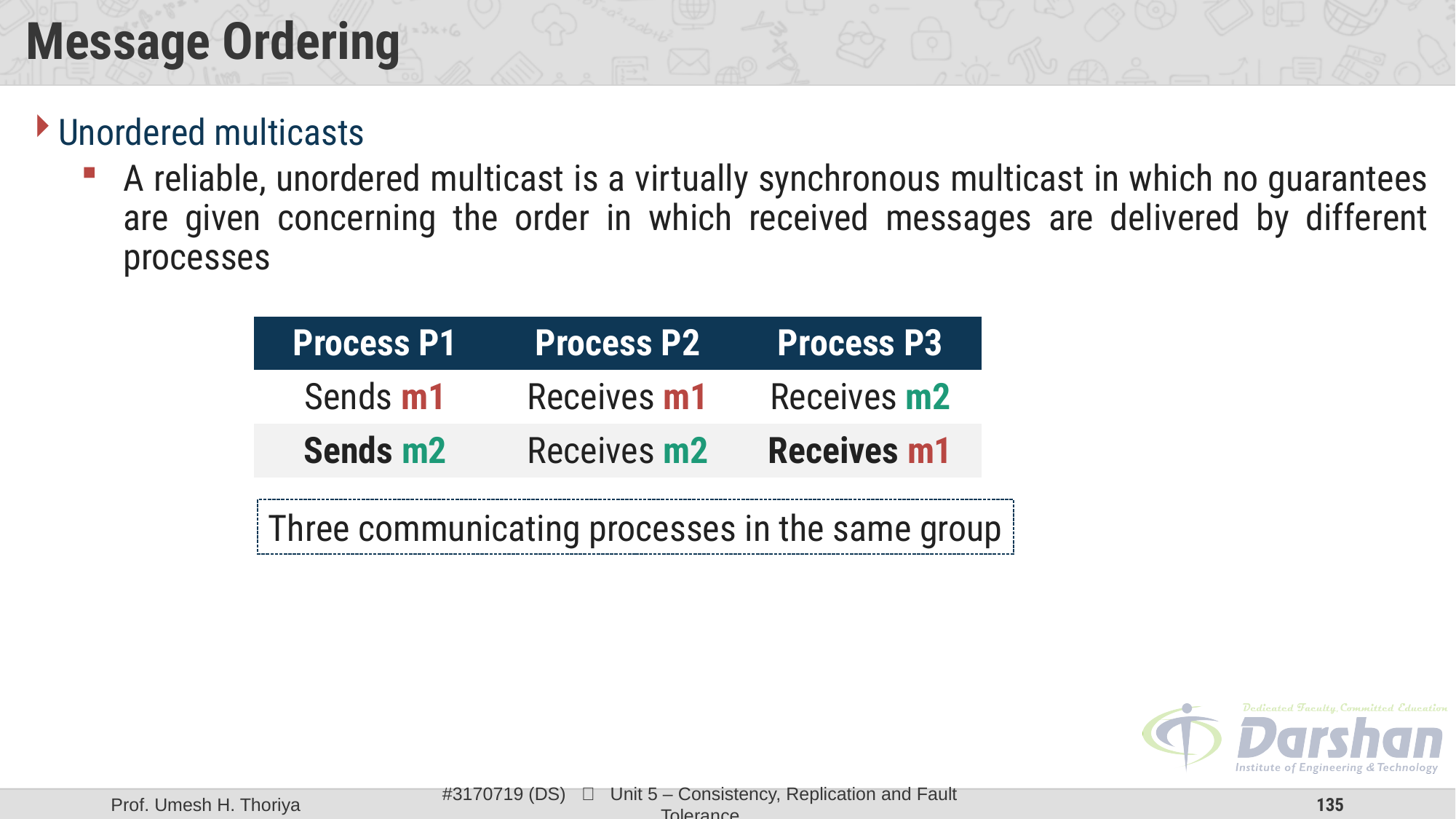

# Message Ordering
Unordered multicasts
A reliable, unordered multicast is a virtually synchronous multicast in which no guarantees are given concerning the order in which received messages are delivered by different processes

| Process P1 | Process P2 | Process P3 |
| --- | --- | --- |
| Sends m1 | Receives m1 | Receives m2 |
| Sends m2 | Receives m2 | Receives m1 |
Three communicating processes in the same group